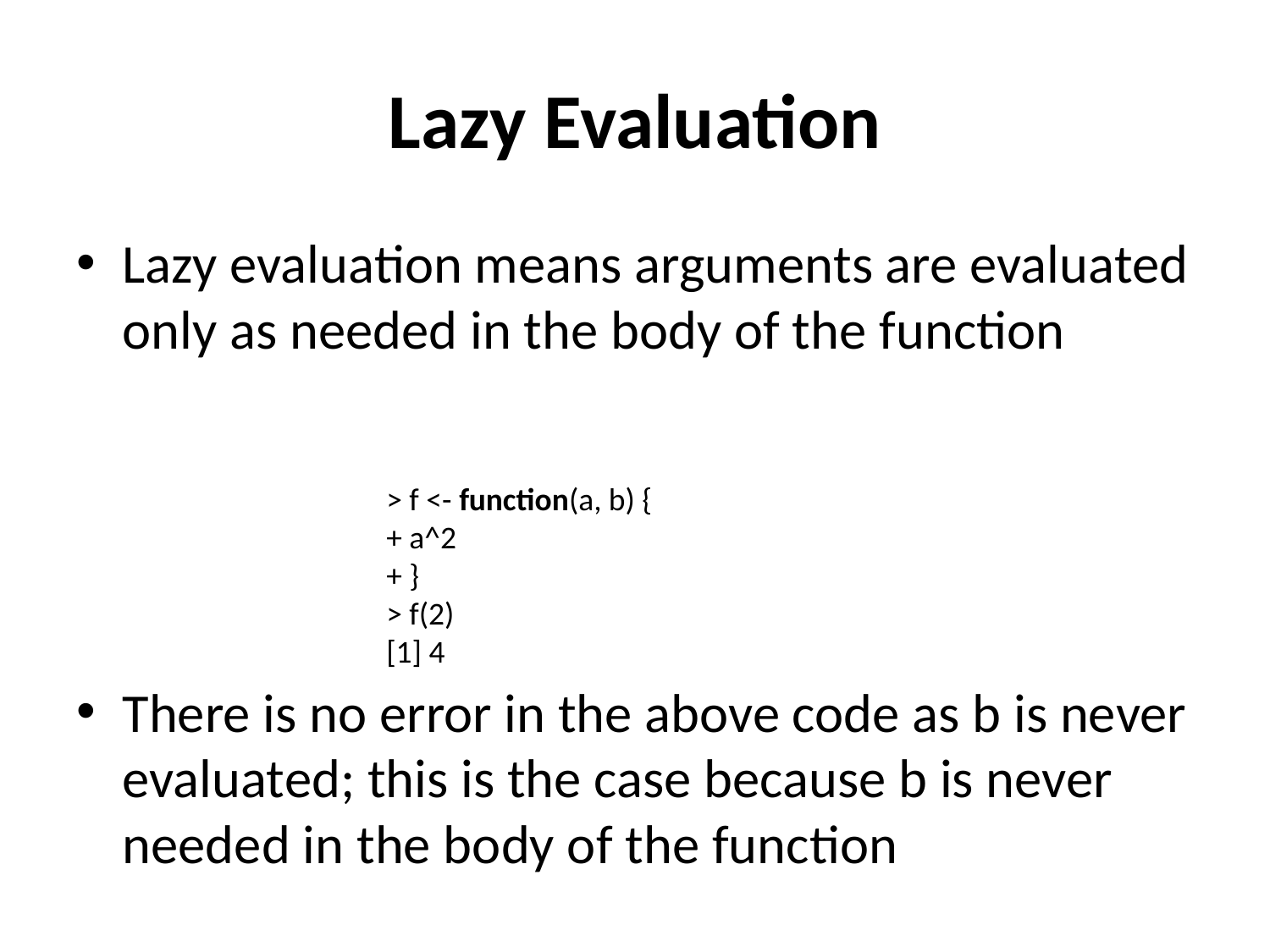

# Lazy Evaluation
Lazy evaluation means arguments are evaluated only as needed in the body of the function

There is no error in the above code as b is never evaluated; this is the case because b is never needed in the body of the function
> f <- function(a, b) {
+ a^2
+ }
> f(2)
[1] 4